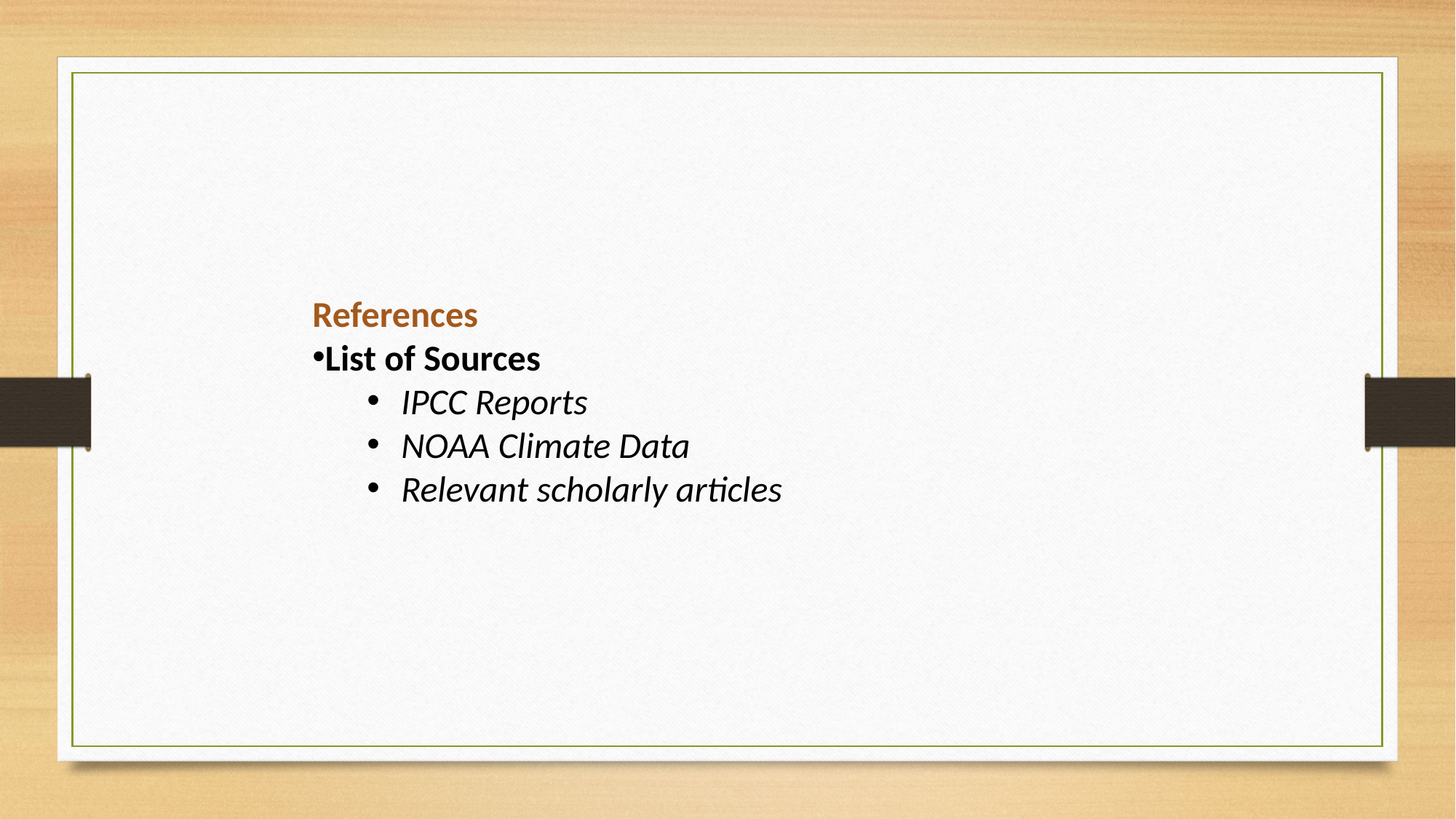

References
List of Sources
IPCC Reports
NOAA Climate Data
Relevant scholarly articles